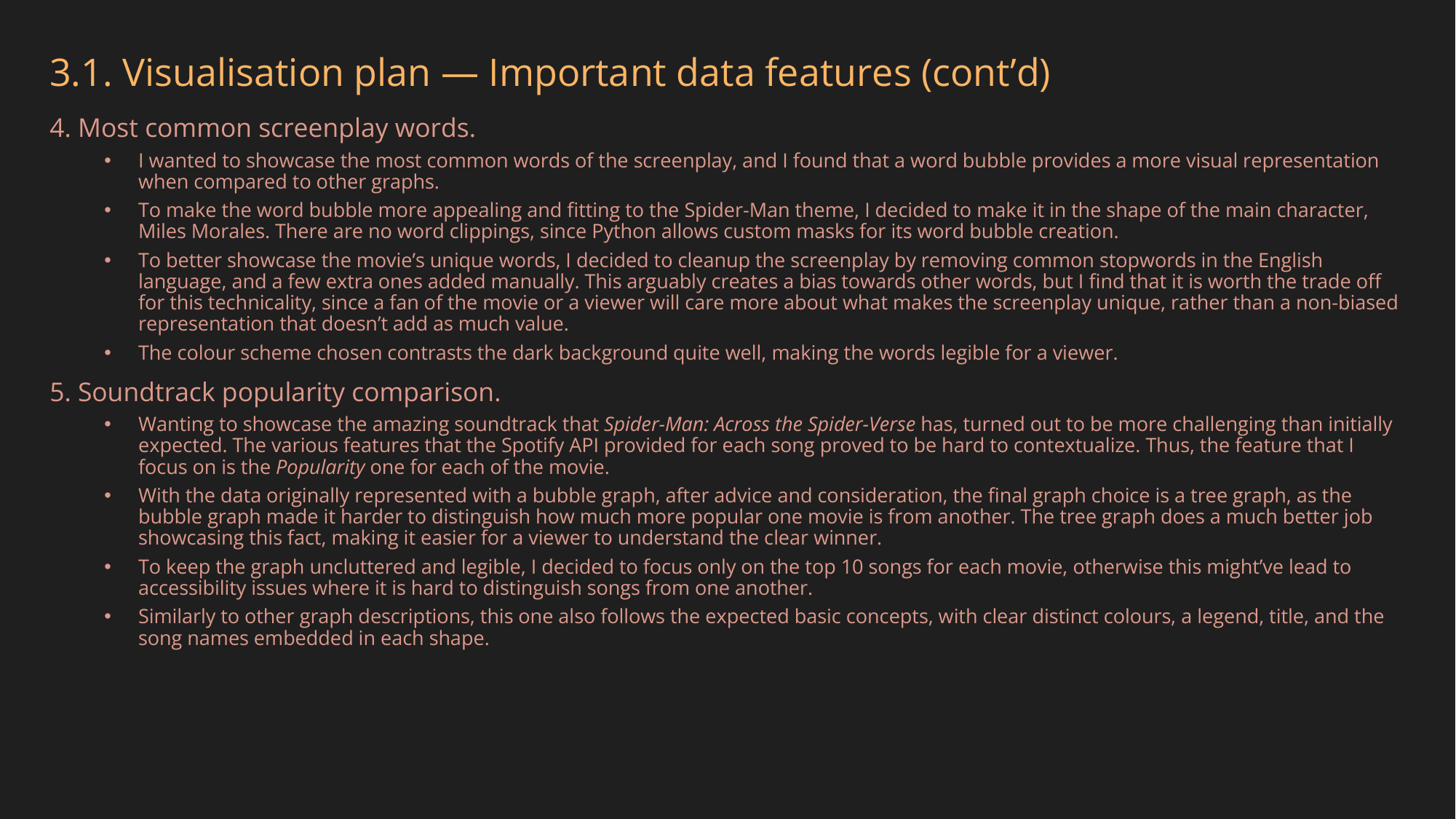

3.1. Visualisation plan — Important data features (cont’d)
4. Most common screenplay words.
I wanted to showcase the most common words of the screenplay, and I found that a word bubble provides a more visual representation when compared to other graphs.
To make the word bubble more appealing and fitting to the Spider-Man theme, I decided to make it in the shape of the main character, Miles Morales. There are no word clippings, since Python allows custom masks for its word bubble creation.
To better showcase the movie’s unique words, I decided to cleanup the screenplay by removing common stopwords in the English language, and a few extra ones added manually. This arguably creates a bias towards other words, but I find that it is worth the trade off for this technicality, since a fan of the movie or a viewer will care more about what makes the screenplay unique, rather than a non-biased representation that doesn’t add as much value.
The colour scheme chosen contrasts the dark background quite well, making the words legible for a viewer.
5. Soundtrack popularity comparison.
Wanting to showcase the amazing soundtrack that Spider-Man: Across the Spider-Verse has, turned out to be more challenging than initially expected. The various features that the Spotify API provided for each song proved to be hard to contextualize. Thus, the feature that I focus on is the Popularity one for each of the movie.
With the data originally represented with a bubble graph, after advice and consideration, the final graph choice is a tree graph, as the bubble graph made it harder to distinguish how much more popular one movie is from another. The tree graph does a much better job showcasing this fact, making it easier for a viewer to understand the clear winner.
To keep the graph uncluttered and legible, I decided to focus only on the top 10 songs for each movie, otherwise this might’ve lead to accessibility issues where it is hard to distinguish songs from one another.
Similarly to other graph descriptions, this one also follows the expected basic concepts, with clear distinct colours, a legend, title, and the song names embedded in each shape.